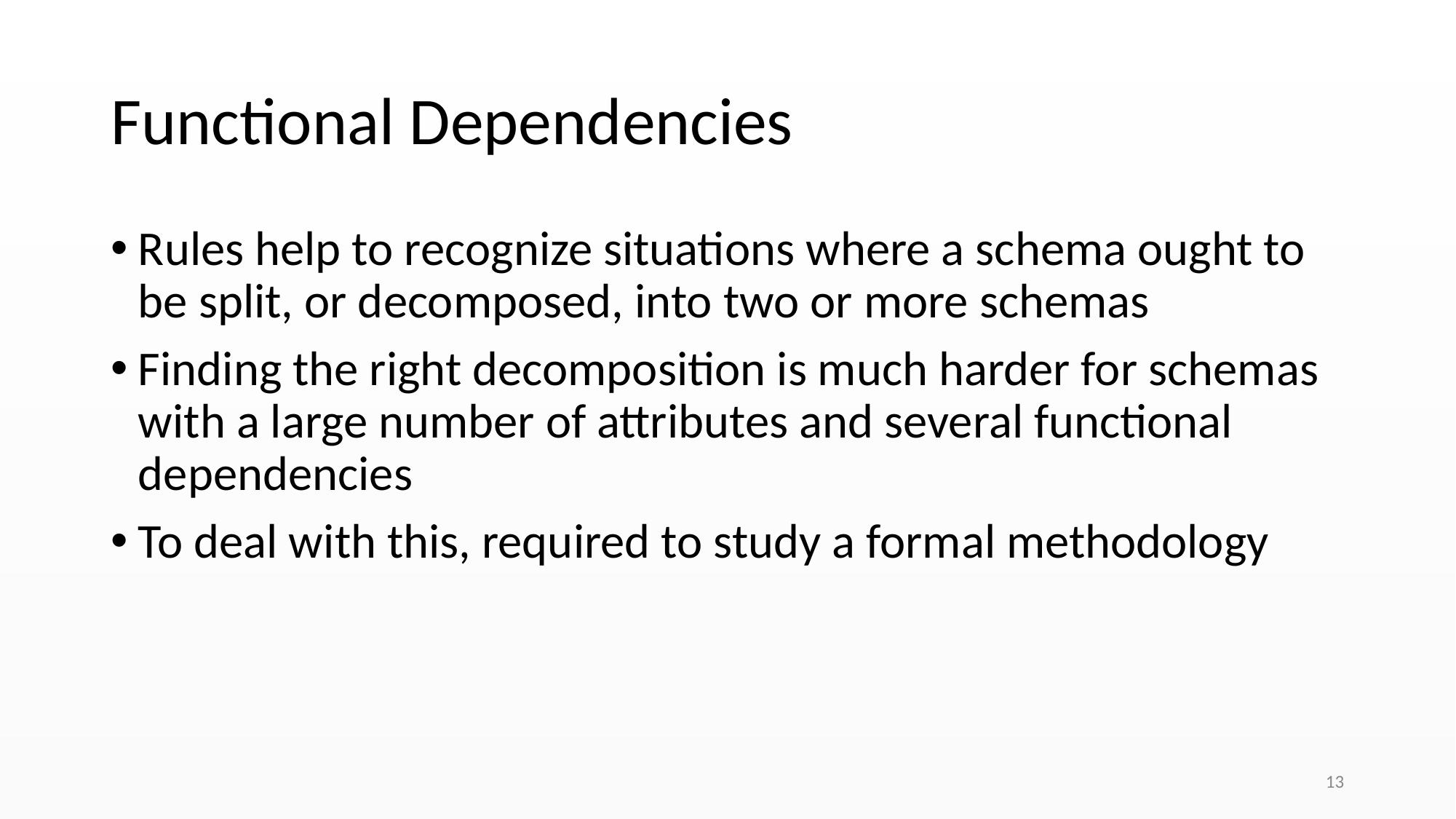

# Functional Dependencies
Rules help to recognize situations where a schema ought to be split, or decomposed, into two or more schemas
Finding the right decomposition is much harder for schemas with a large number of attributes and several functional dependencies
To deal with this, required to study a formal methodology
13